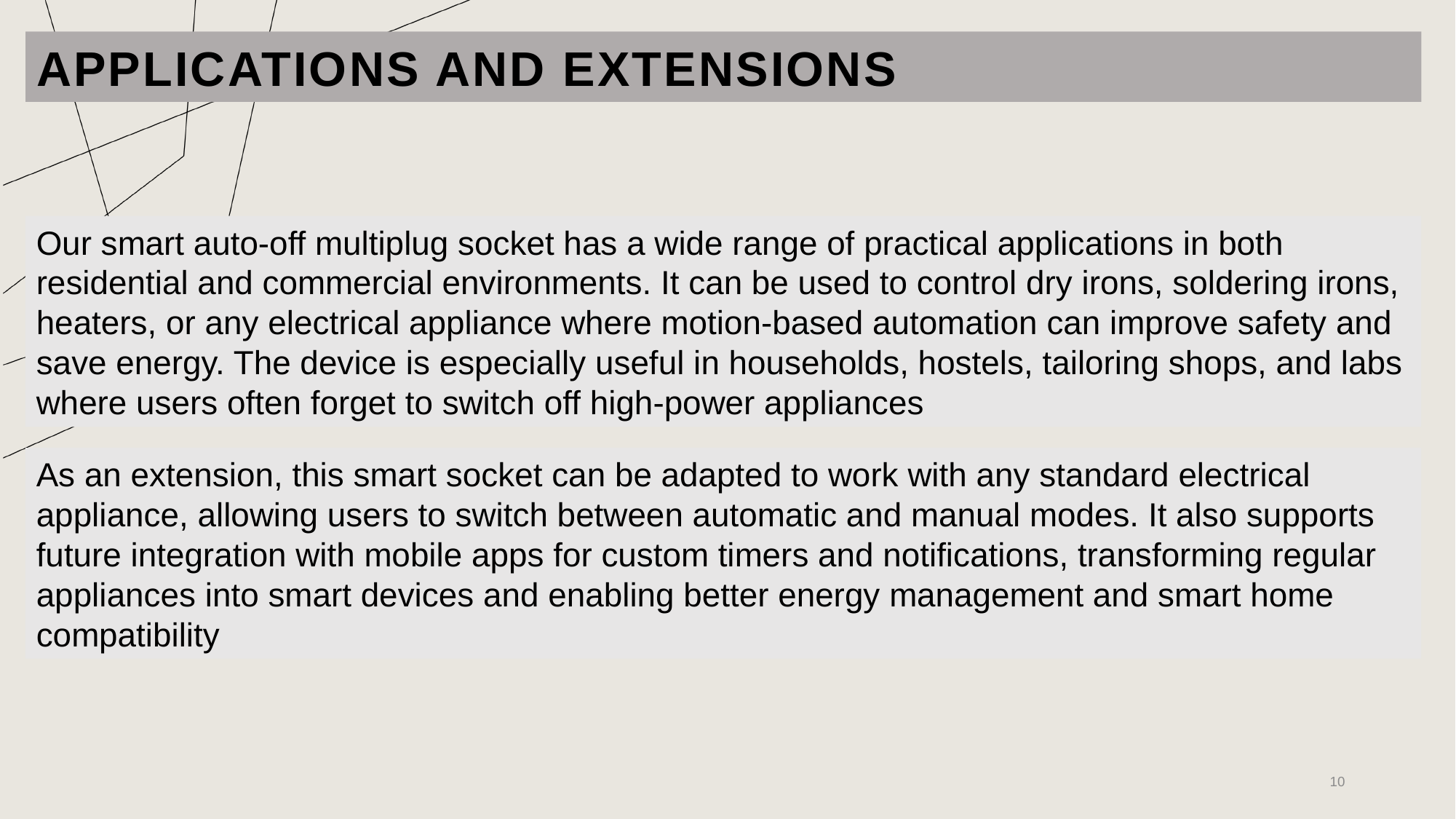

# Applications and Extensions
Our smart auto-off multiplug socket has a wide range of practical applications in both
residential and commercial environments. It can be used to control dry irons, soldering irons,
heaters, or any electrical appliance where motion-based automation can improve safety and
save energy. The device is especially useful in households, hostels, tailoring shops, and labs
where users often forget to switch off high-power appliances
As an extension, this smart socket can be adapted to work with any standard electrical appliance, allowing users to switch between automatic and manual modes. It also supports future integration with mobile apps for custom timers and notifications, transforming regular appliances into smart devices and enabling better energy management and smart home compatibility
10